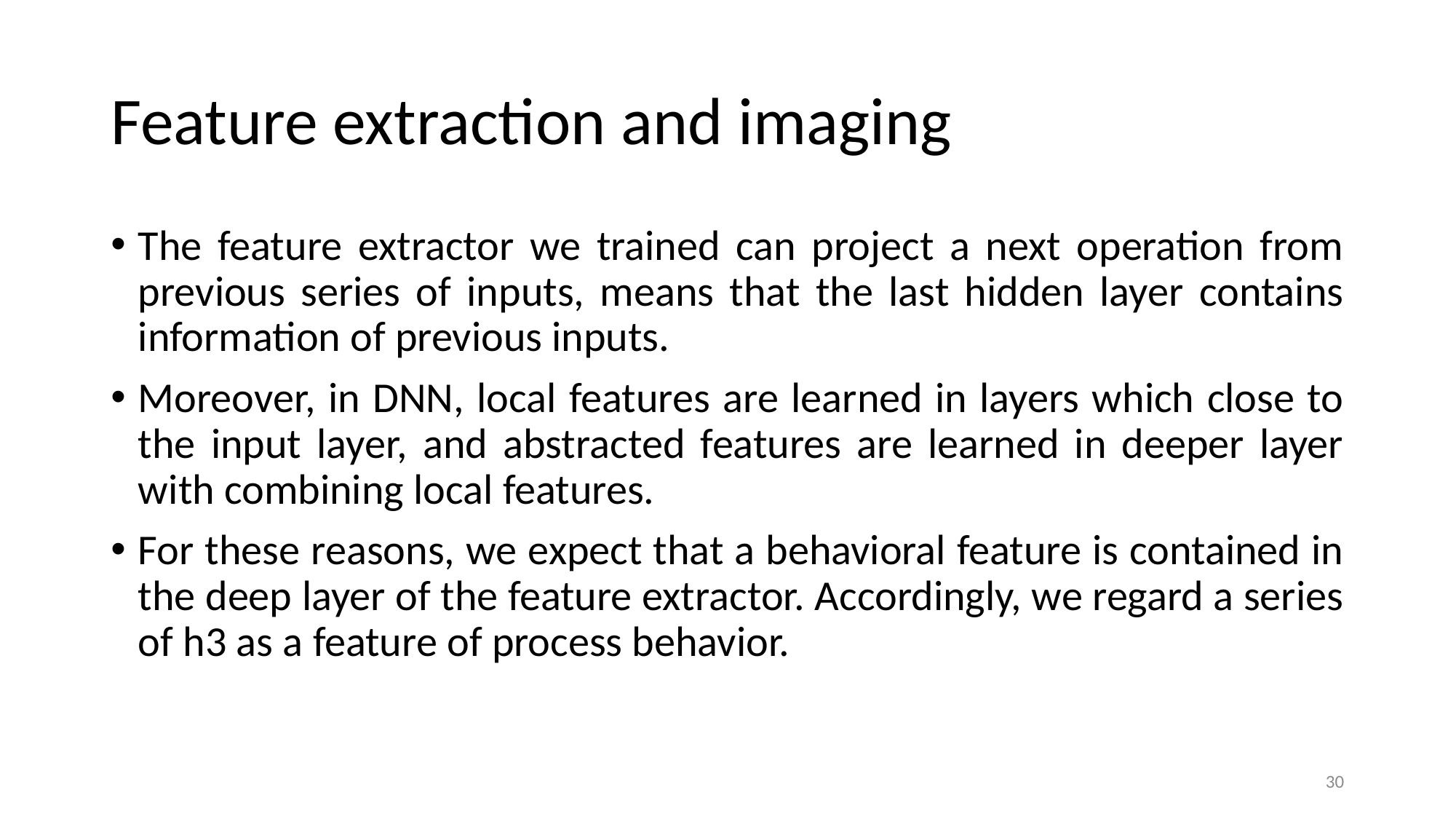

# Feature extraction and imaging
The feature extractor we trained can project a next operation from previous series of inputs, means that the last hidden layer contains information of previous inputs.
Moreover, in DNN, local features are learned in layers which close to the input layer, and abstracted features are learned in deeper layer with combining local features.
For these reasons, we expect that a behavioral feature is contained in the deep layer of the feature extractor. Accordingly, we regard a series of h3 as a feature of process behavior.
30